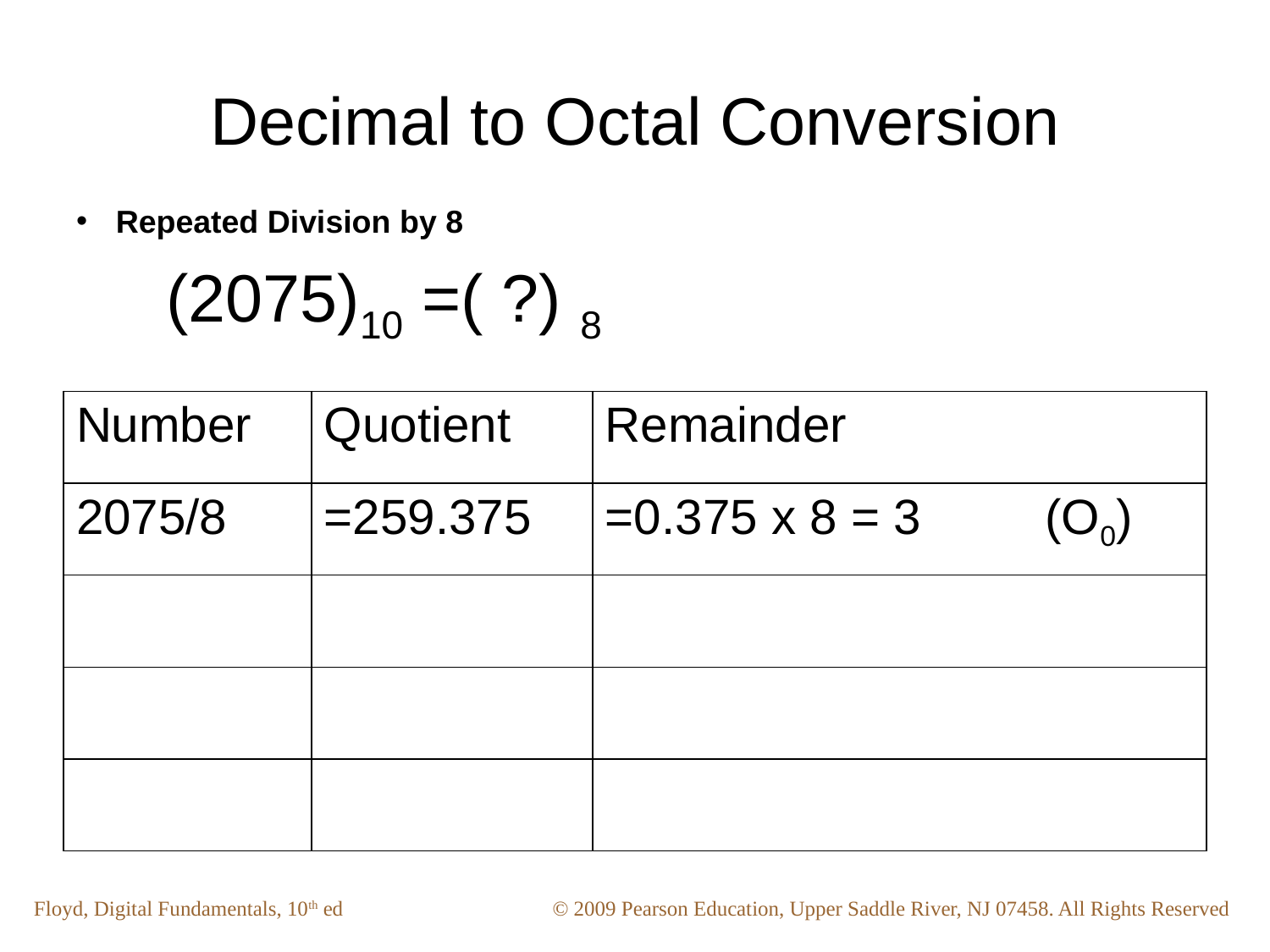

# Decimal to Octal Conversion
Repeated Division by 8
(2075)10 =( ?) 8
| Number | Quotient | Remainder |
| --- | --- | --- |
| 2075/8 | =259.375 | =0.375 x 8 = 3 (O0) |
|  |  |  |
|  |  |  |
|  |  |  |